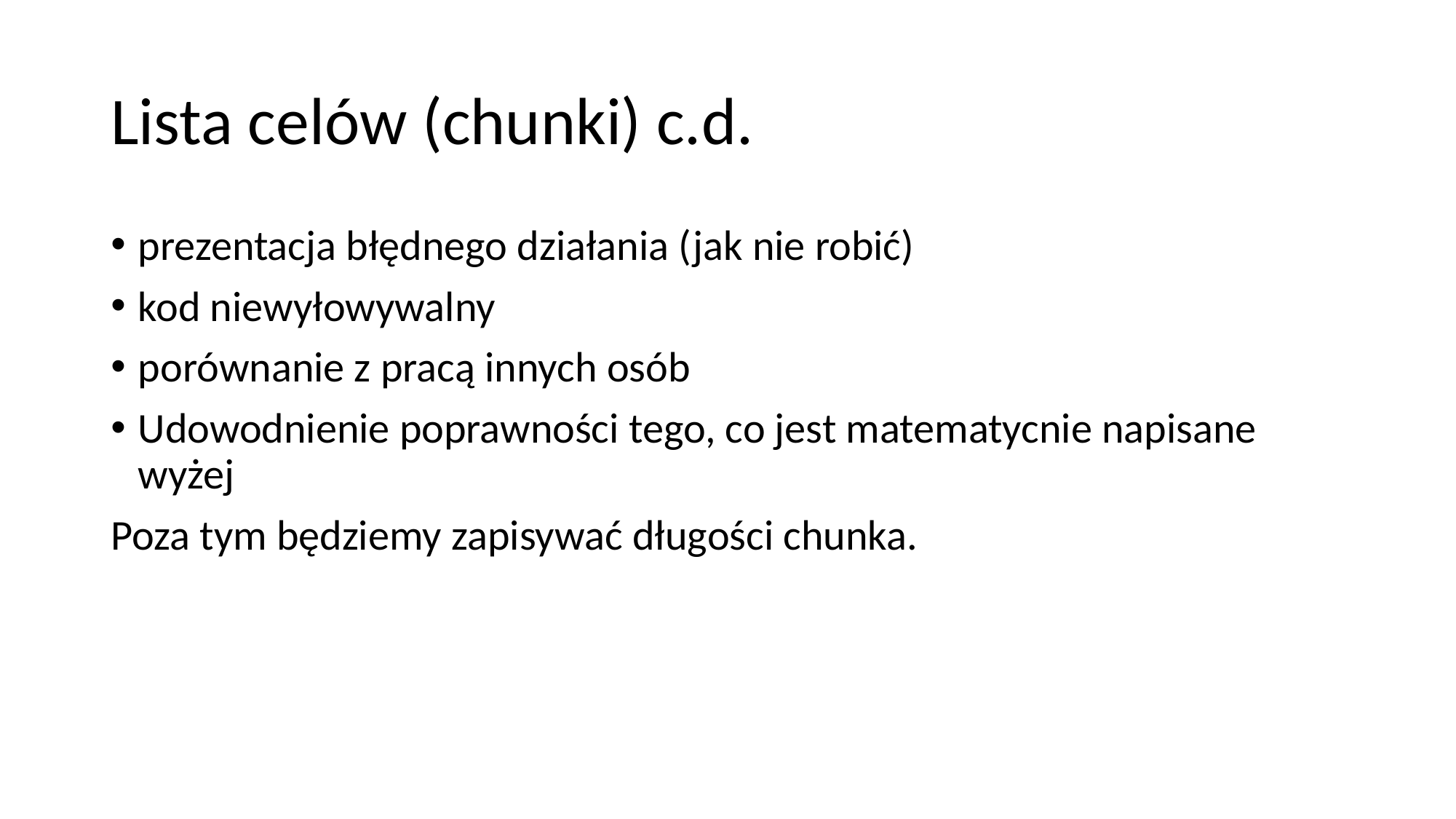

# Lista celów (chunki) c.d.
prezentacja błędnego działania (jak nie robić)
kod niewyłowywalny
porównanie z pracą innych osób
Udowodnienie poprawności tego, co jest matematycnie napisane wyżej
Poza tym będziemy zapisywać długości chunka.